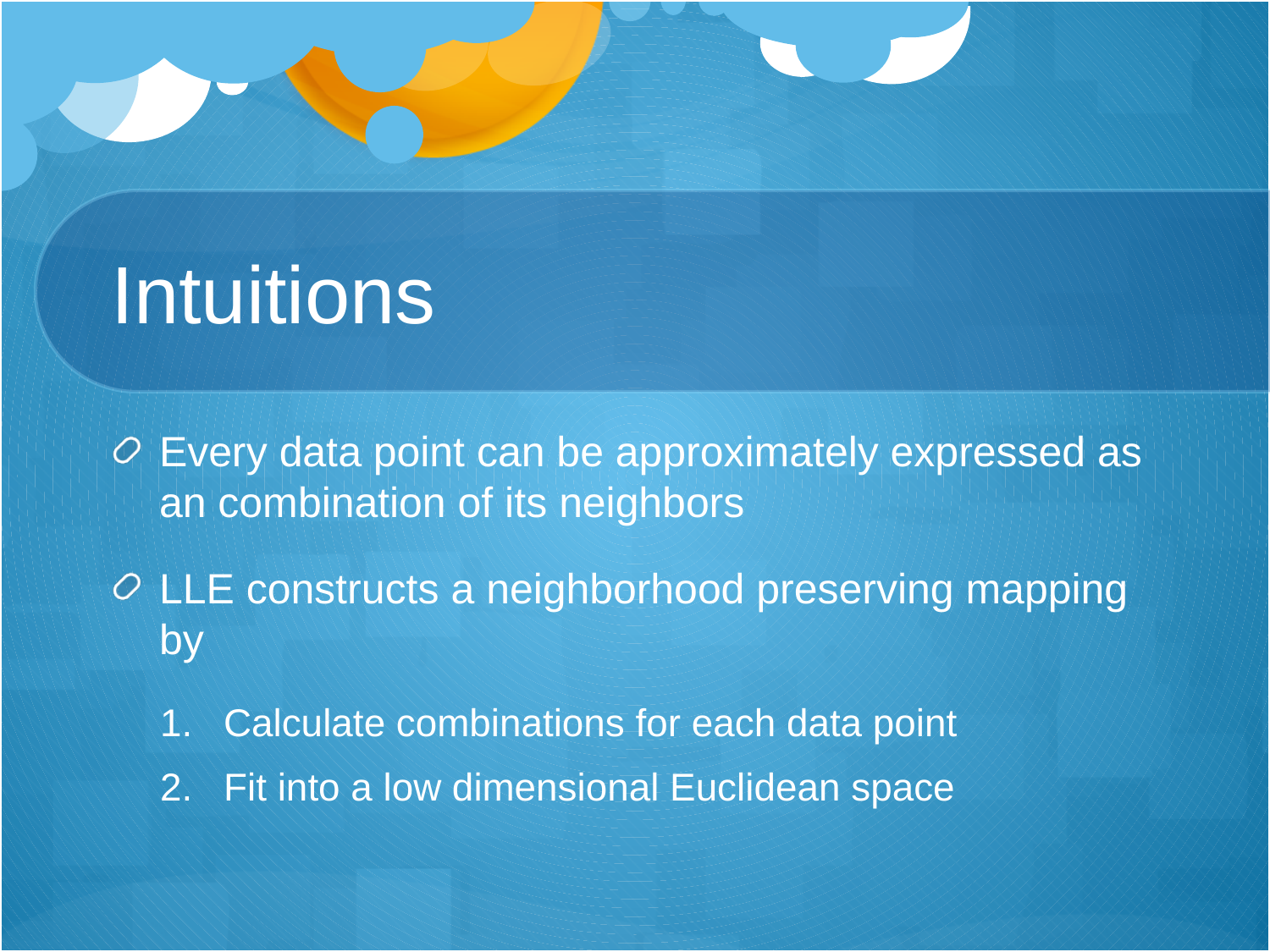

# Intuitions
Every data point can be approximately expressed as an combination of its neighbors
LLE constructs a neighborhood preserving mapping by
Calculate combinations for each data point
Fit into a low dimensional Euclidean space